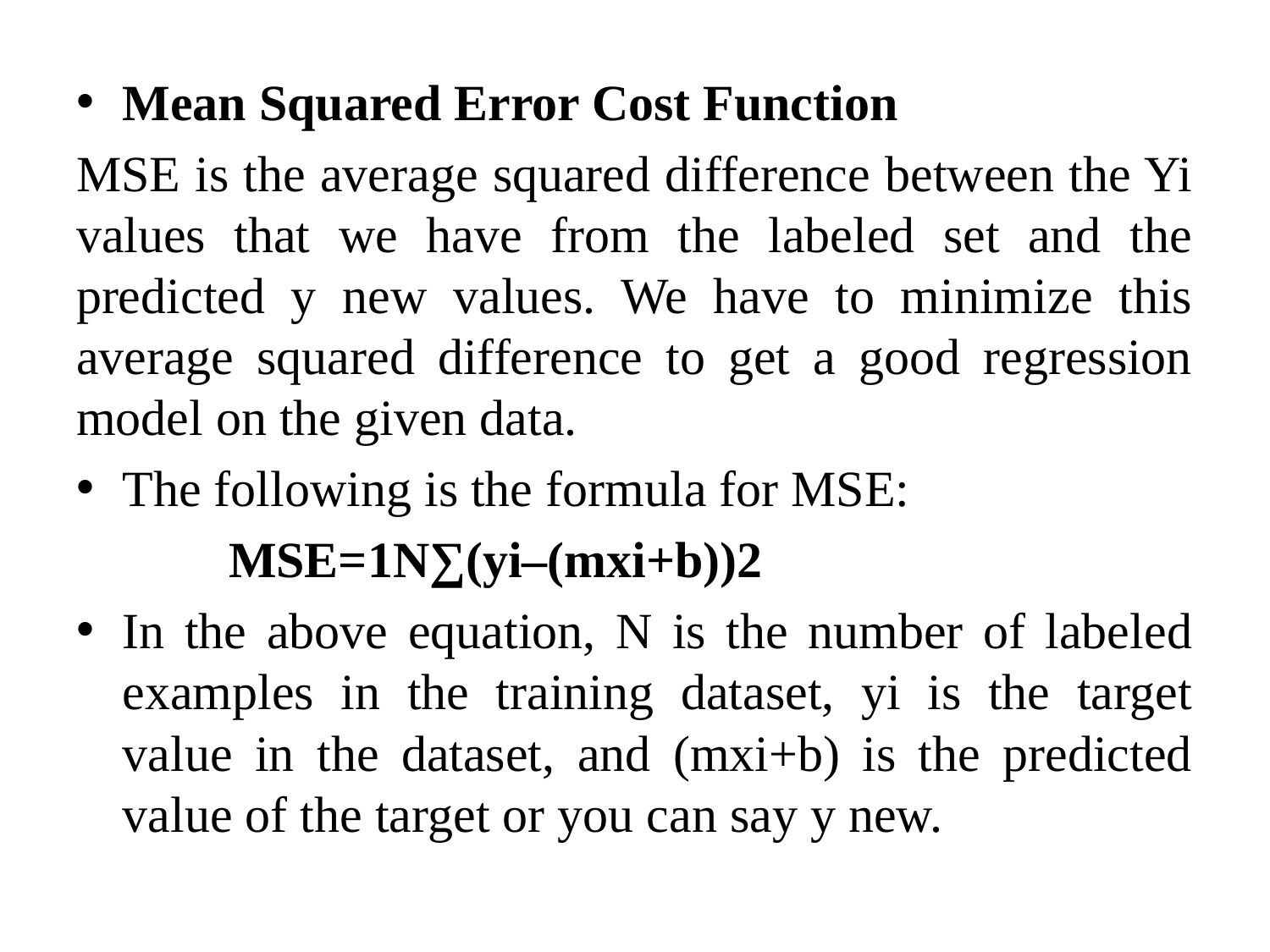

#
Mean Squared Error Cost Function
MSE is the average squared difference between the Yi values that we have from the labeled set and the predicted y new values. We have to minimize this average squared difference to get a good regression model on the given data.
The following is the formula for MSE:
            MSE=1N∑(yi–(mxi+b))2
In the above equation, N is the number of labeled examples in the training dataset, yi is the target value in the dataset, and (mxi+b) is the predicted value of the target or you can say y new.